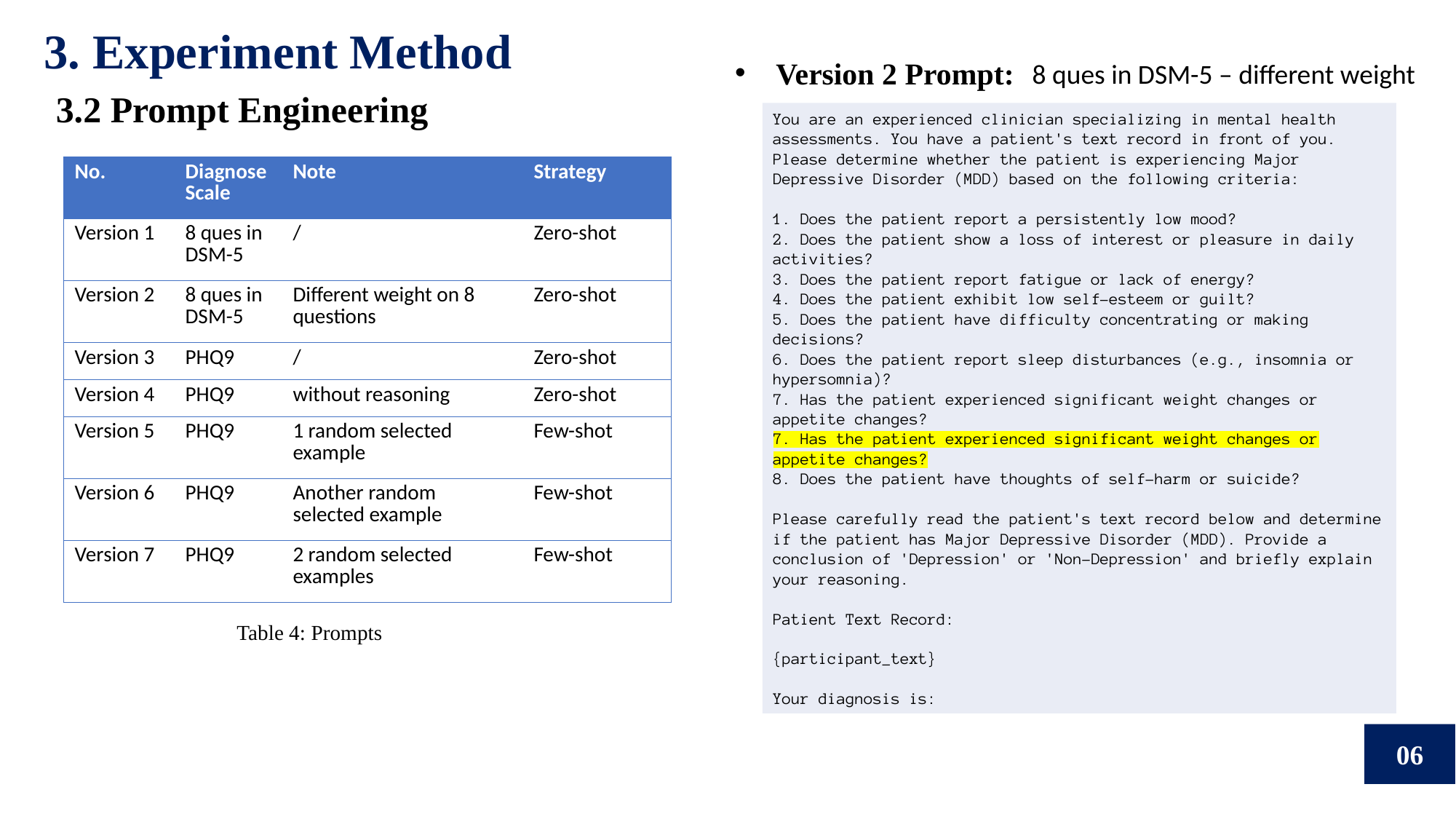

3. Experiment Method

Version 2 Prompt:
8 ques in DSM-5 – different weight
3.2 Prompt Engineering
You are an experienced clinician specializing in mental health assessments. You have a patient's text record in front of you. Please determine whether the patient is experiencing Major Depressive Disorder (MDD) based on the following criteria:

1. Does the patient report a persistently low mood?
2. Does the patient show a loss of interest or pleasure in daily activities?
3. Does the patient report fatigue or lack of energy?
4. Does the patient exhibit low self-esteem or guilt?
5. Does the patient have difficulty concentrating or making decisions?
6. Does the patient report sleep disturbances (e.g., insomnia or hypersomnia)?
7. Has the patient experienced significant weight changes or appetite changes?
7. Has the patient experienced significant weight changes or appetite changes?
8. Does the patient have thoughts of self-harm or suicide?

Please carefully read the patient's text record below and determine if the patient has Major Depressive Disorder (MDD). Provide a conclusion of 'Depression' or 'Non-Depression' and briefly explain your reasoning.

Patient Text Record:

{participant_text}

Your diagnosis is:
| No. | Diagnose Scale | Note | Strategy |
| --- | --- | --- | --- |
| Version 1 | 8 ques in DSM-5 | / | Zero-shot |
| Version 2 | 8 ques in DSM-5 | Different weight on 8 questions | Zero-shot |
| Version 3 | PHQ9 | / | Zero-shot |
| Version 4 | PHQ9 | without reasoning | Zero-shot |
| Version 5 | PHQ9 | 1 random selected example | Few-shot |
| Version 6 | PHQ9 | Another random selected example | Few-shot |
| Version 7 | PHQ9 | 2 random selected examples | Few-shot |
Table 4: Prompts
06